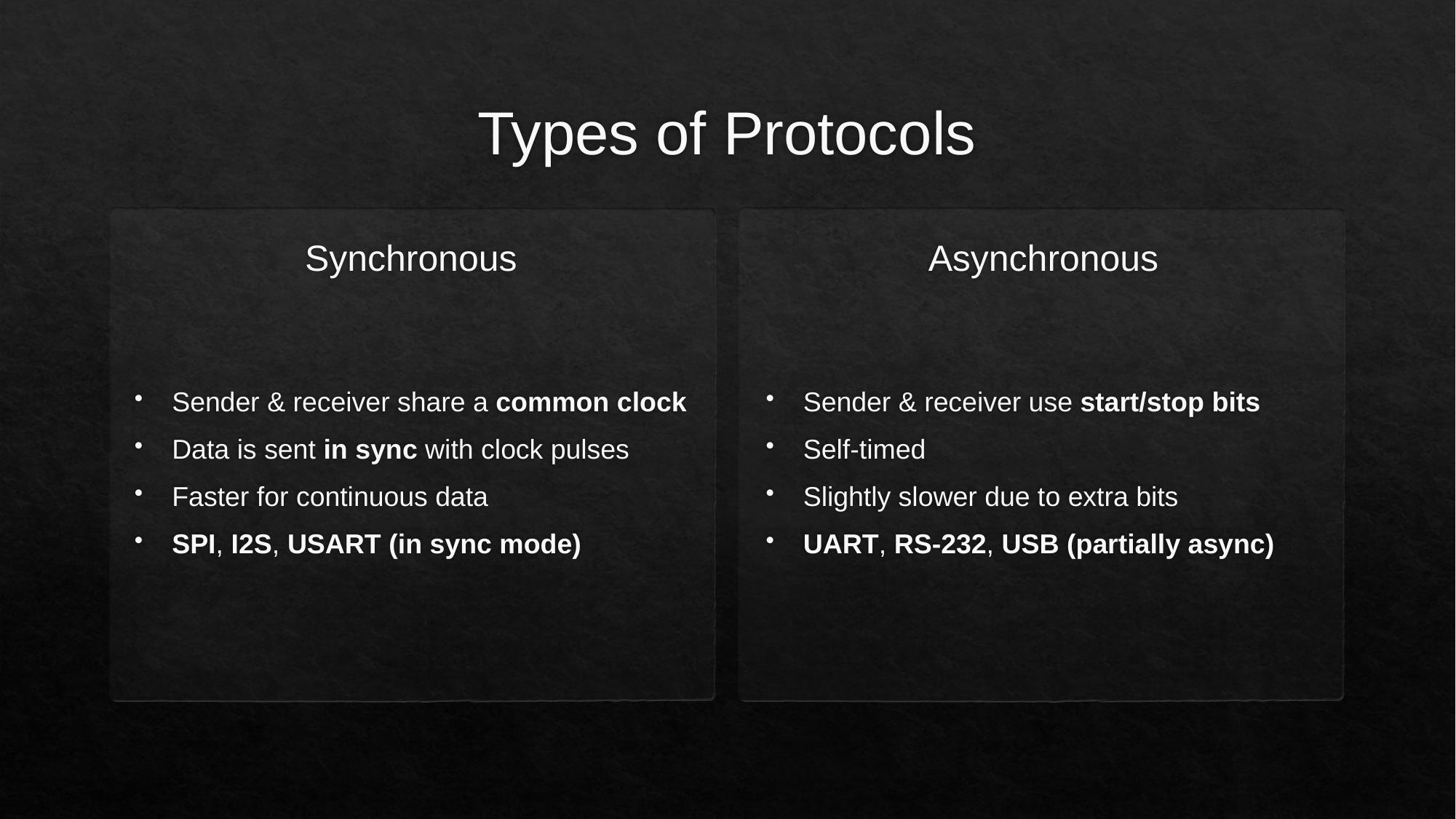

# Types of Protocols
Synchronous
Asynchronous

Sender & receiver share a common clock
Data is sent in sync with clock pulses
Faster for continuous data
SPI, I2S, USART (in sync mode)

Sender & receiver use start/stop bits
Self-timed
Slightly slower due to extra bits
UART, RS-232, USB (partially async)